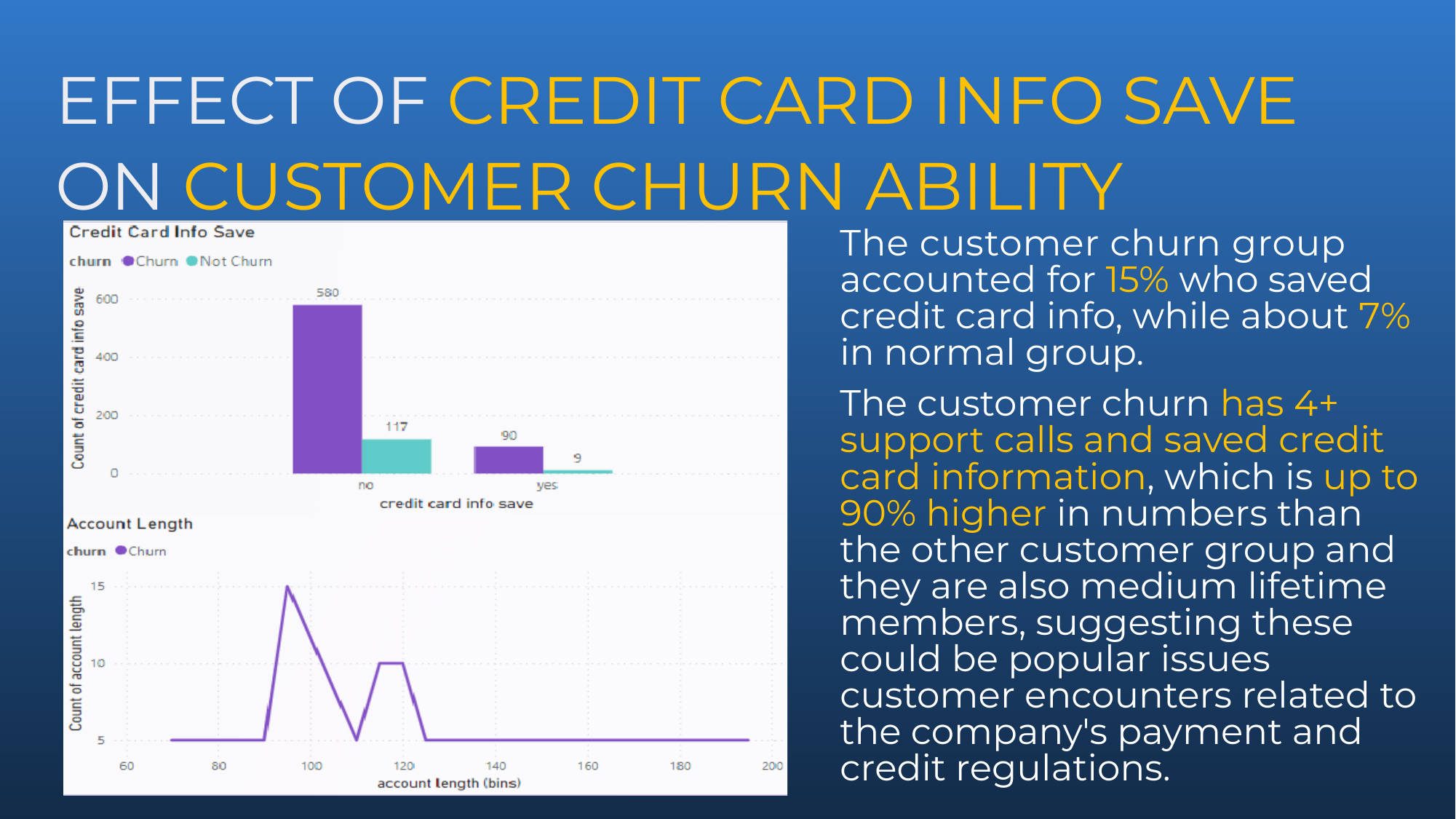

EFFECT OF CREDIT CARD INFO SAVE ON CUSTOMER CHURN ABILITY

The customer churn group accounted for 15% who saved credit card info, while about 7% in normal group.
The customer churn has 4+ support calls and saved credit card information, which is up to 90% higher in numbers than the other customer group and they are also medium lifetime members, suggesting these could be popular issues customer encounters related to the company's payment and credit regulations.